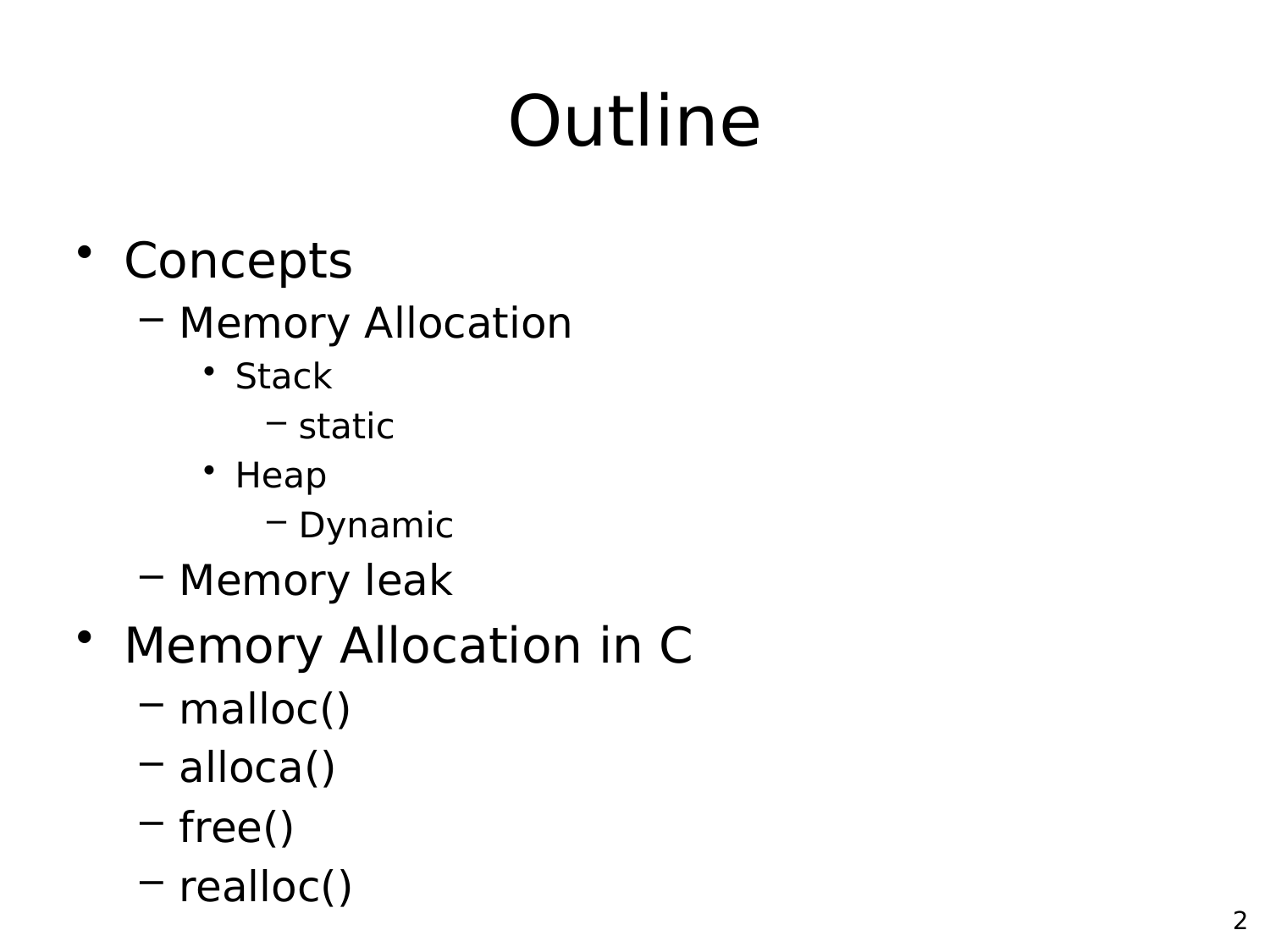

# Outline
Concepts
Memory Allocation
Stack
static
Heap
Dynamic
Memory leak
Memory Allocation in C
malloc()
alloca()
free()
realloc()